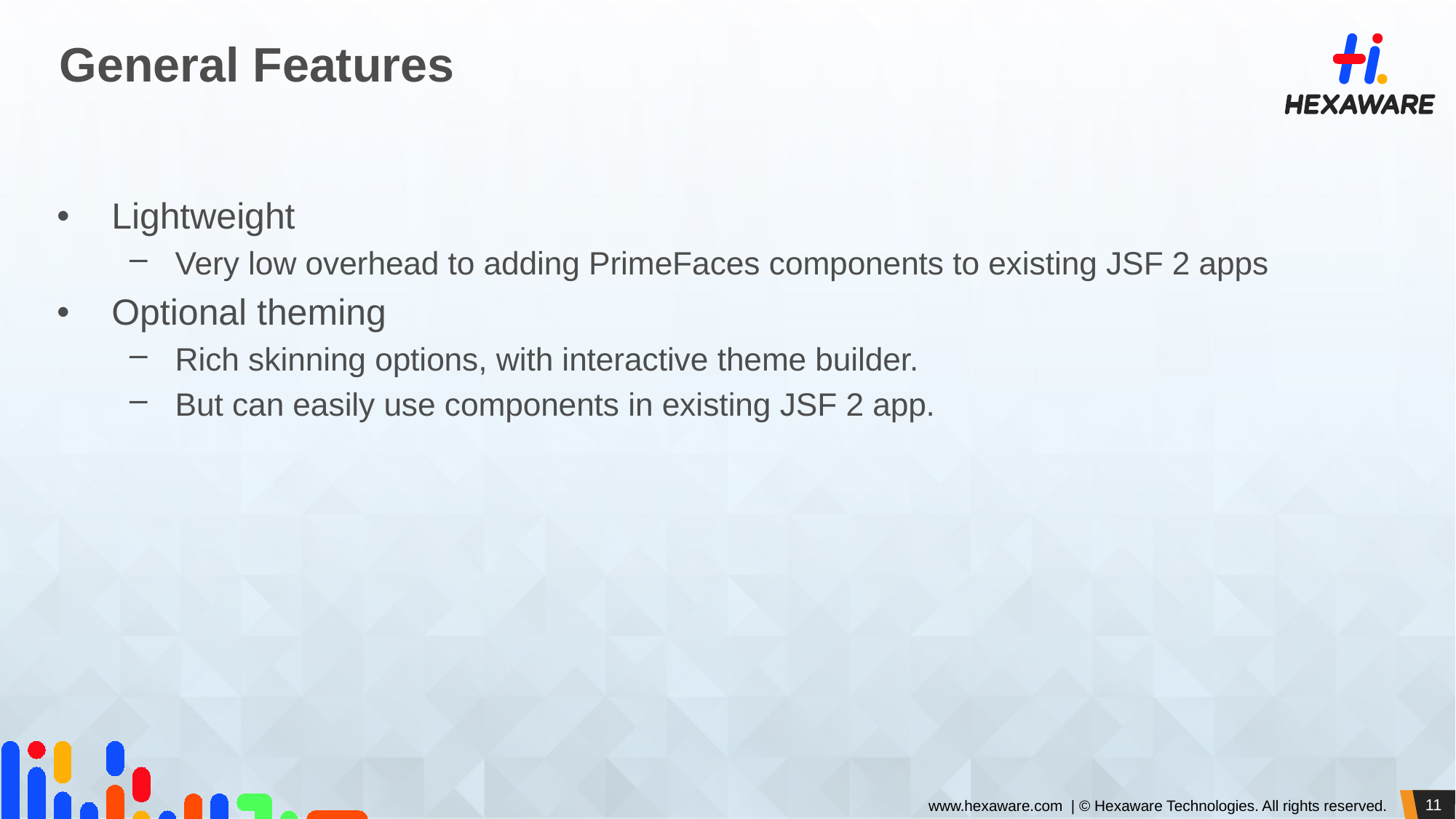

# General Features
Lightweight
Very low overhead to adding PrimeFaces components to existing JSF 2 apps
Optional theming
Rich skinning options, with interactive theme builder.
But can easily use components in existing JSF 2 app.